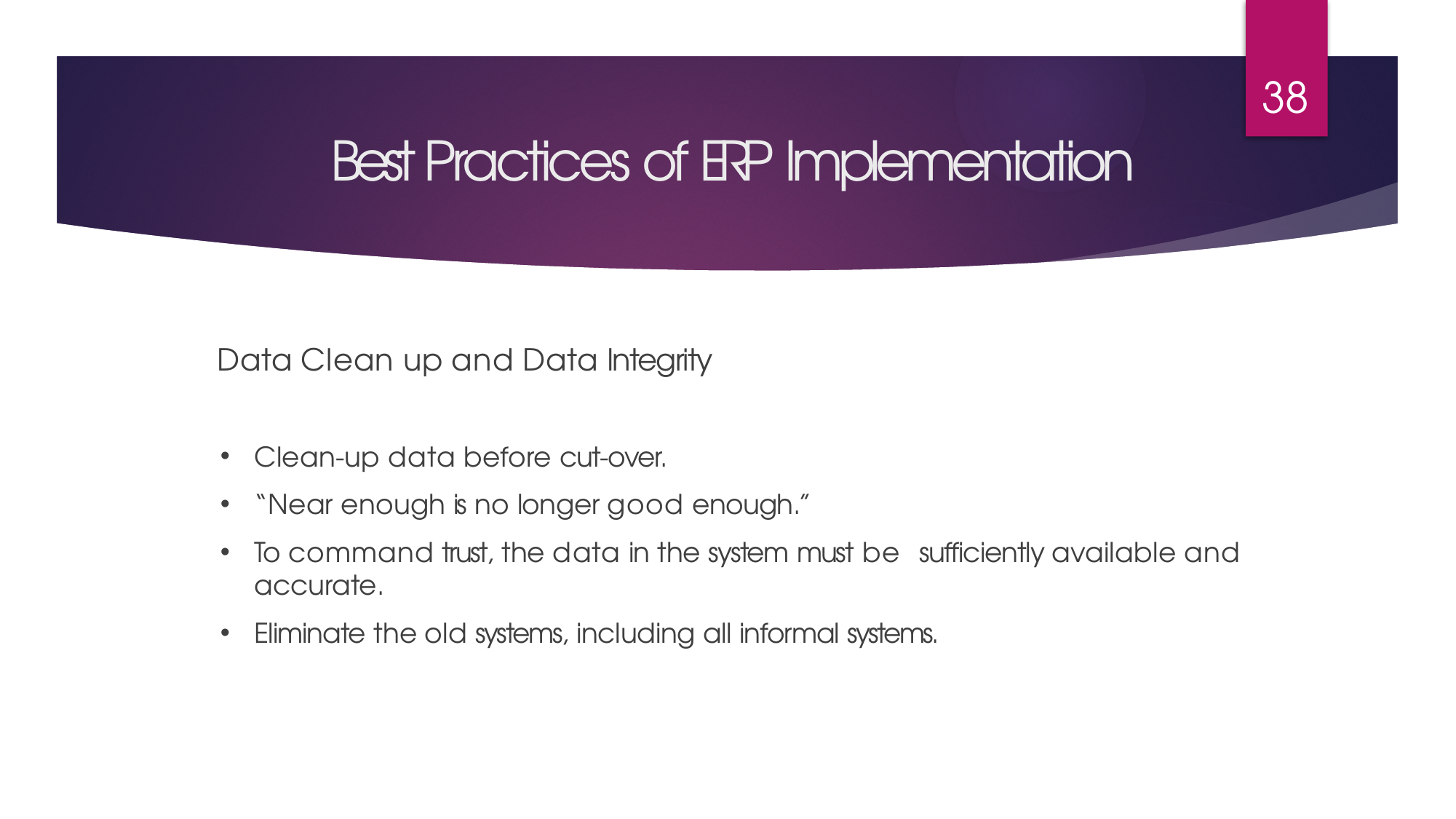

38
# Best Practices of ERP  Implementation
Data Clean up and Data Integrity
Clean-up data before cut-over.
“Near enough is no longer good enough.”
To command trust, the data in the system must be  sufficiently available and accurate.
Eliminate the old systems, including all informal systems.